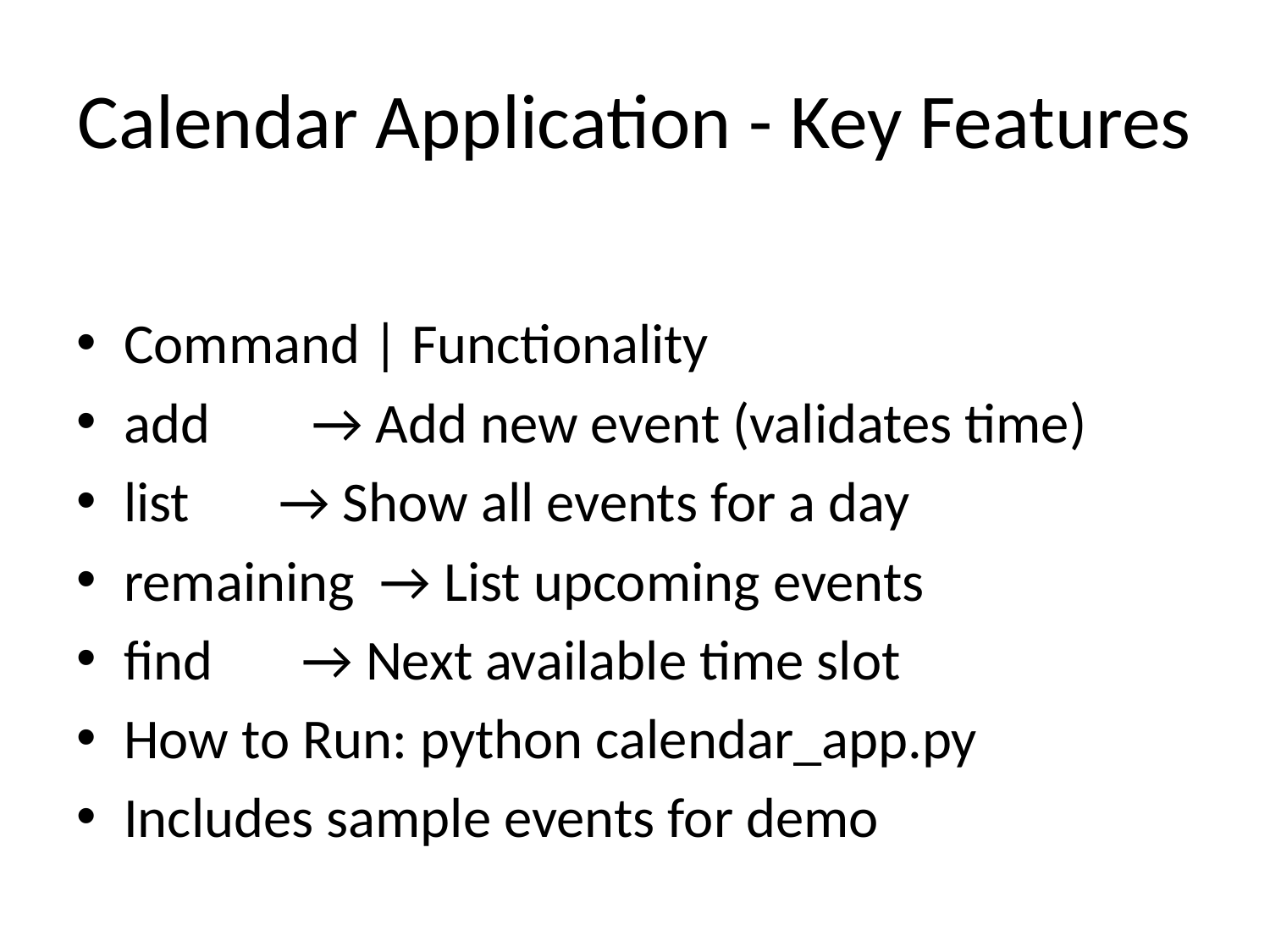

# Calendar Application - Key Features

Command | Functionality
add        → Add new event (validates time)
list       → Show all events for a day
remaining  → List upcoming events
find       → Next available time slot
How to Run: python calendar_app.py
Includes sample events for demo